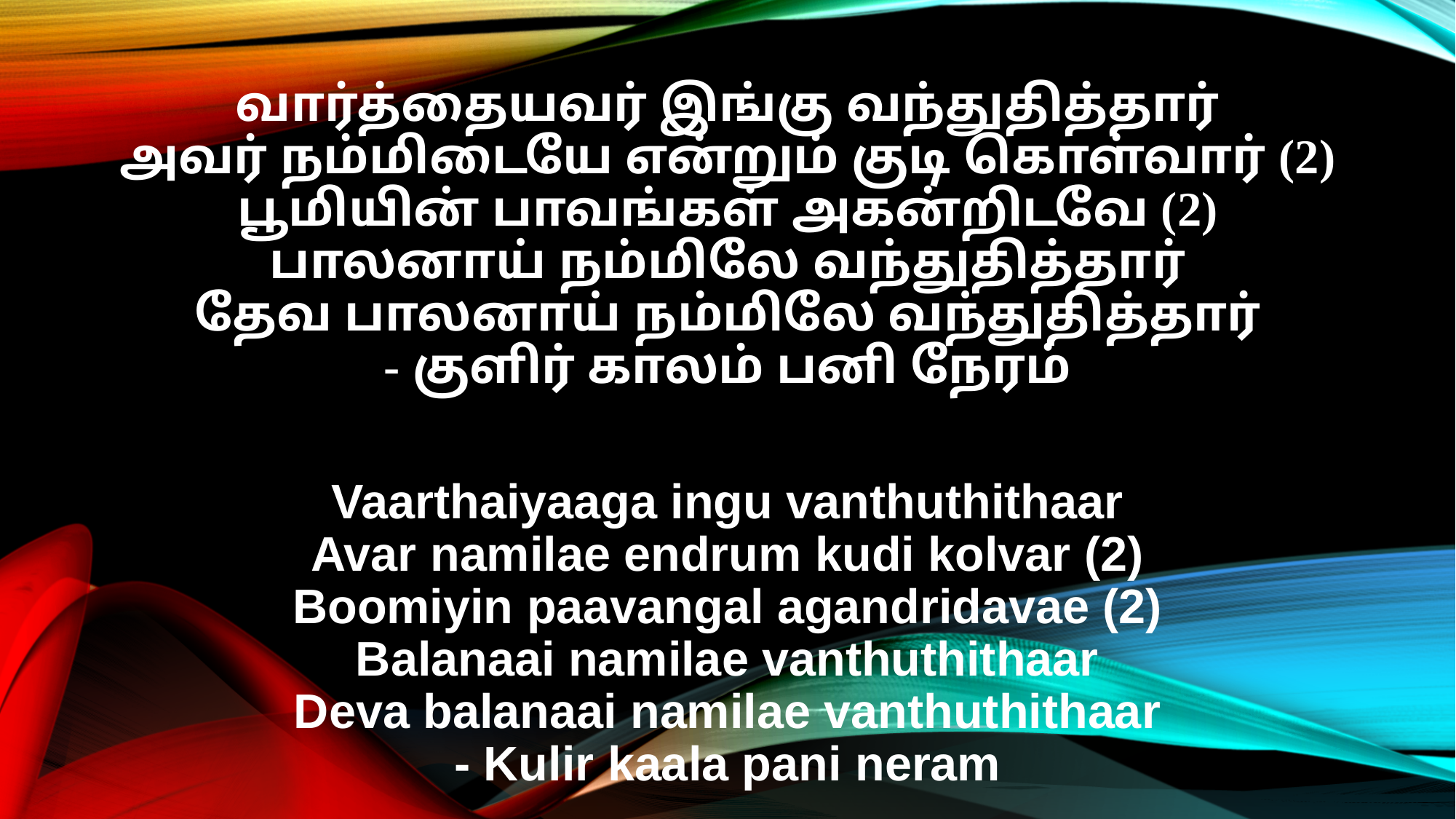

வார்த்தையவர் இங்கு வந்துதித்தார்
அவர் நம்மிடையே என்றும் குடி கொள்வார் (2)
பூமியின் பாவங்கள் அகன்றிடவே (2)
பாலனாய் நம்மிலே வந்துதித்தார்
தேவ பாலனாய் நம்மிலே வந்துதித்தார்
- குளிர் காலம் பனி நேரம்

Vaarthaiyaaga ingu vanthuthithaar
Avar namilae endrum kudi kolvar (2)
Boomiyin paavangal agandridavae (2)
Balanaai namilae vanthuthithaar
Deva balanaai namilae vanthuthithaar
- Kulir kaala pani neram